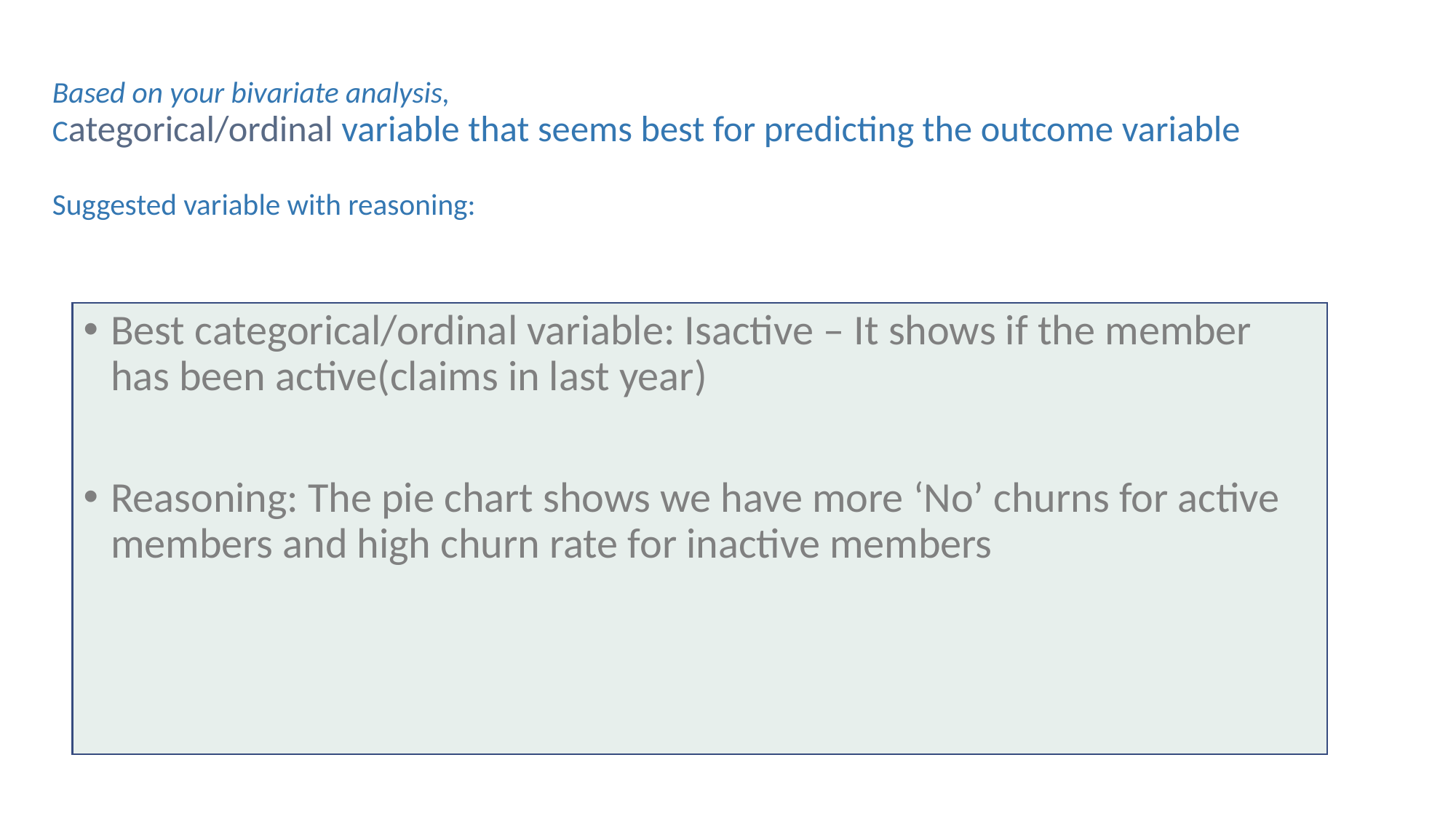

# Based on your bivariate analysis, Categorical/ordinal variable that seems best for predicting the outcome variable Suggested variable with reasoning:
Best categorical/ordinal variable: Isactive – It shows if the member has been active(claims in last year)

Reasoning: The pie chart shows we have more ‘No’ churns for active members and high churn rate for inactive members